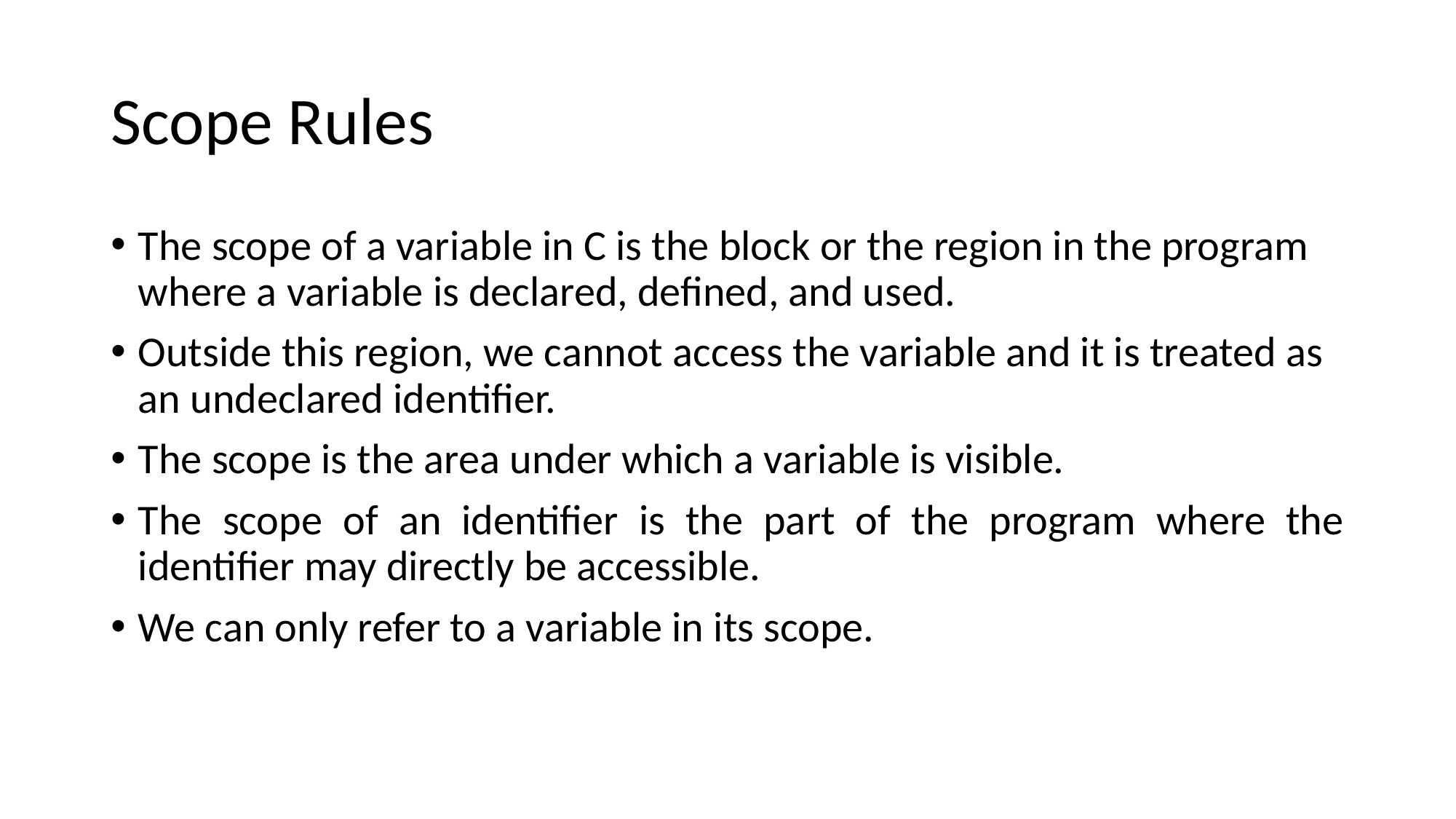

# Scope Rules
The scope of a variable in C is the block or the region in the program where a variable is declared, defined, and used.
Outside this region, we cannot access the variable and it is treated as an undeclared identifier.
The scope is the area under which a variable is visible.
The scope of an identifier is the part of the program where the identifier may directly be accessible.
We can only refer to a variable in its scope.